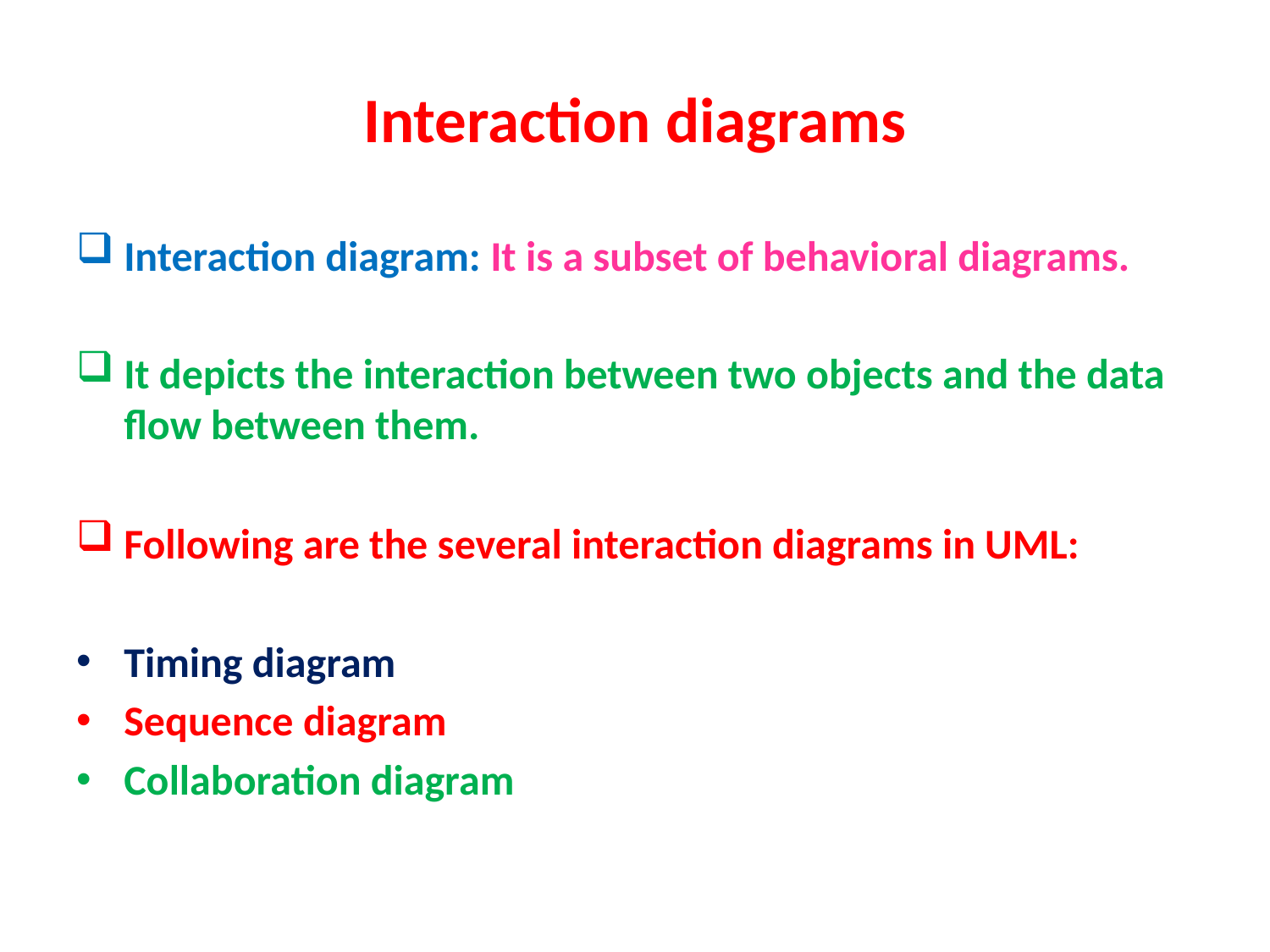

# Interaction diagrams
Interaction diagram: It is a subset of behavioral diagrams.

It depicts the interaction between two objects and the data flow between them.

Following are the several interaction diagrams in UML:

Timing diagram
Sequence diagram
Collaboration diagram